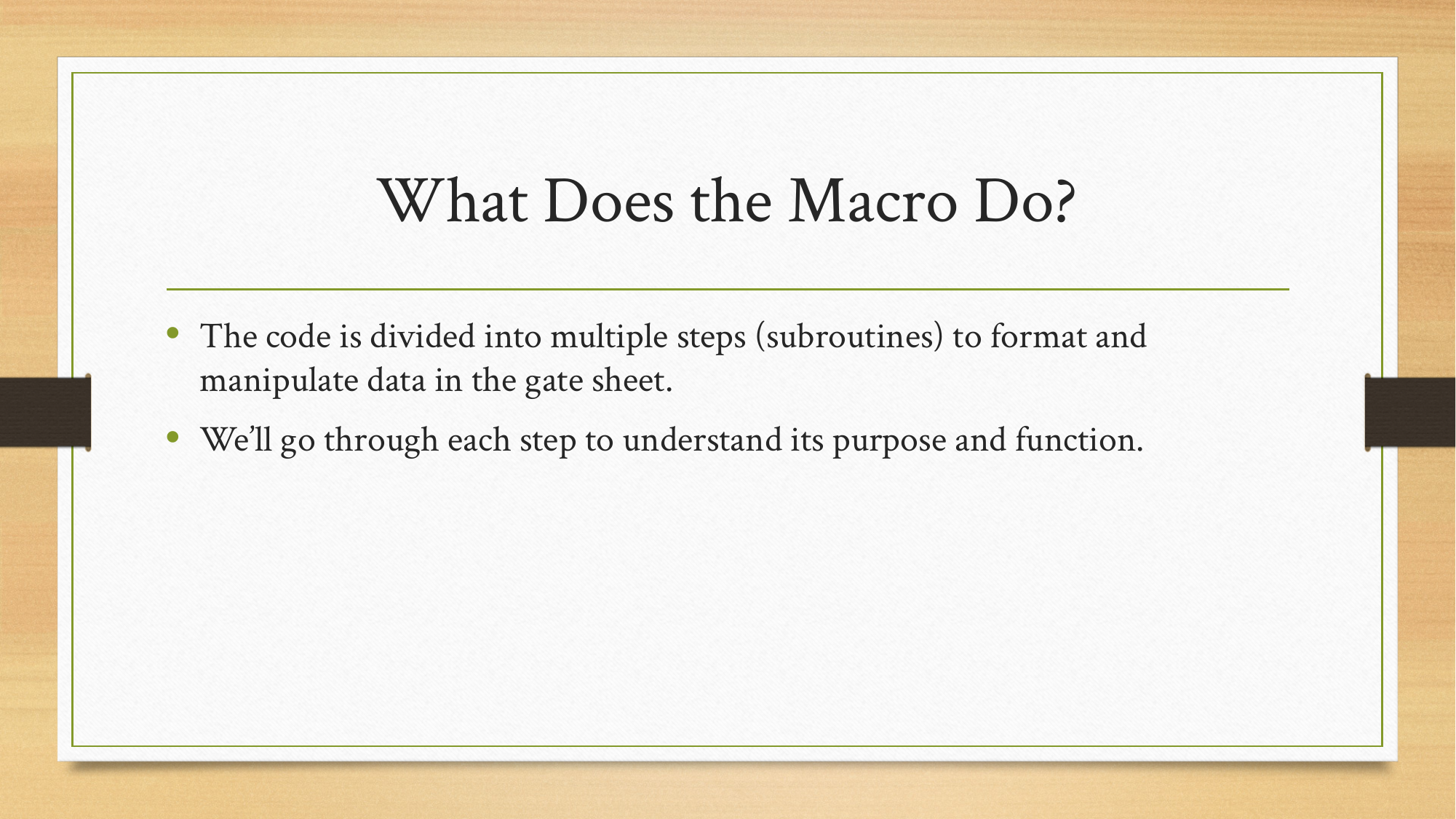

# What Does the Macro Do?
The code is divided into multiple steps (subroutines) to format and manipulate data in the gate sheet.
We’ll go through each step to understand its purpose and function.